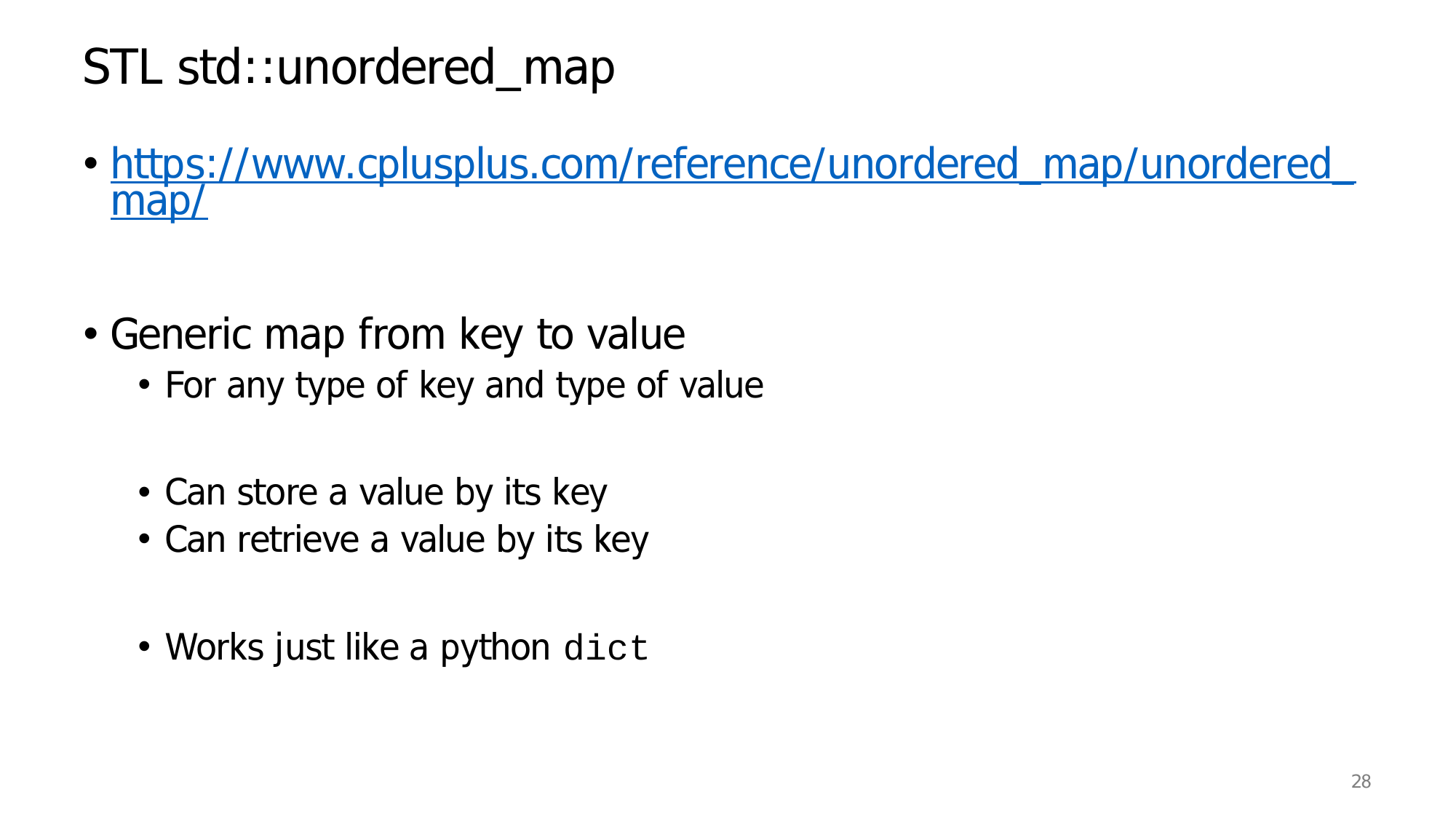

# STL std::unordered_map
https://www.cplusplus.com/reference/unordered_map/unordered_map/

Generic map from key to value
For any type of key and type of value

Can store a value by its key
Can retrieve a value by its key

Works just like a python dict

28